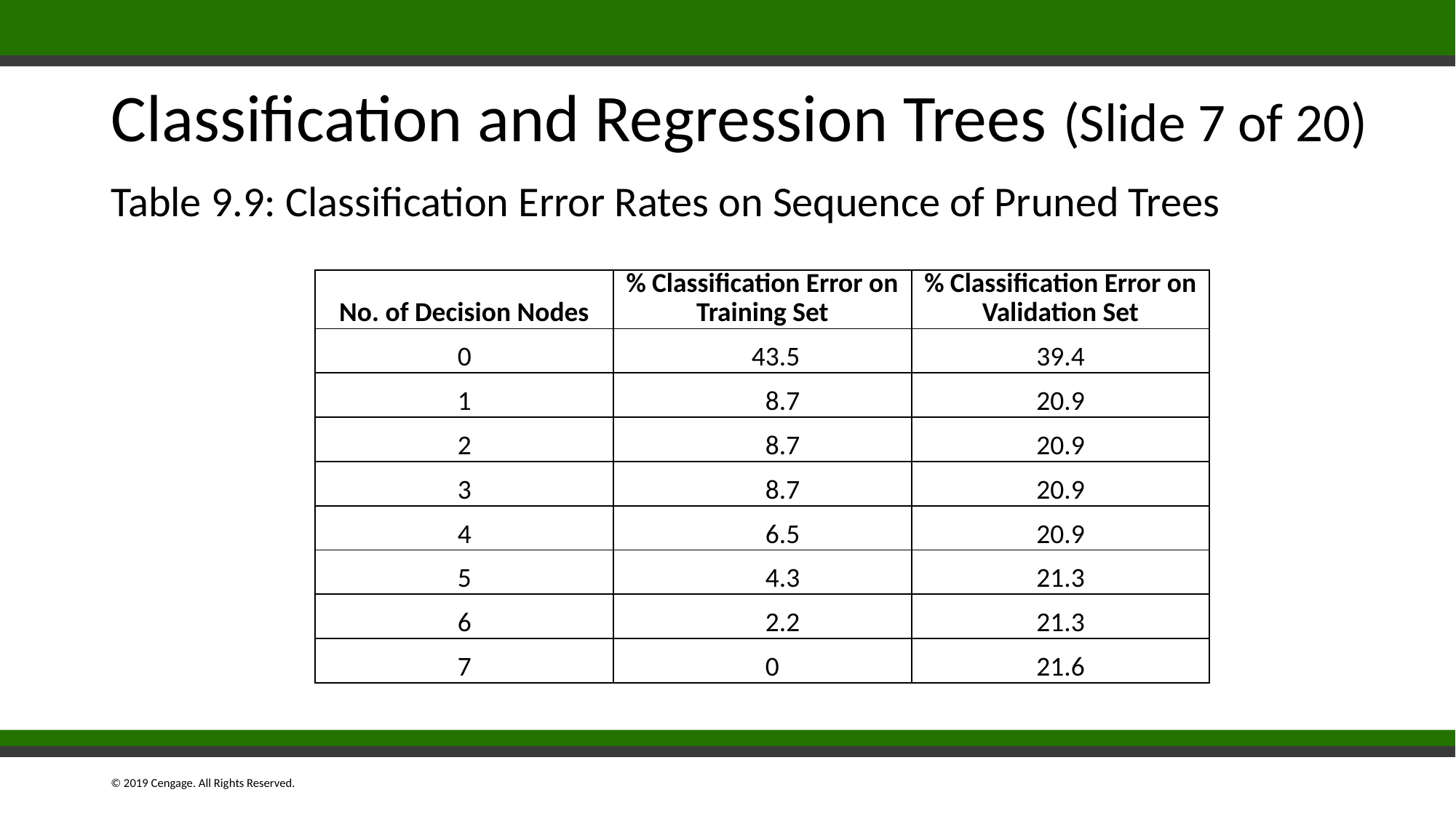

# Classification and Regression Trees (Slide 7 of 20)
Table 9.9: Classification Error Rates on Sequence of Pruned Trees
| No. of Decision Nodes | % Classification Error on Training Set | % Classification Error on Validation Set |
| --- | --- | --- |
| 0 | 43.5 | 39.4 |
| 1 | 8.7 | 20.9 |
| 2 | 8.7 | 20.9 |
| 3 | 8.7 | 20.9 |
| 4 | 6.5 | 20.9 |
| 5 | 4.3 | 21.3 |
| 6 | 2.2 | 21.3 |
| 7 | 0 | 21.6 |